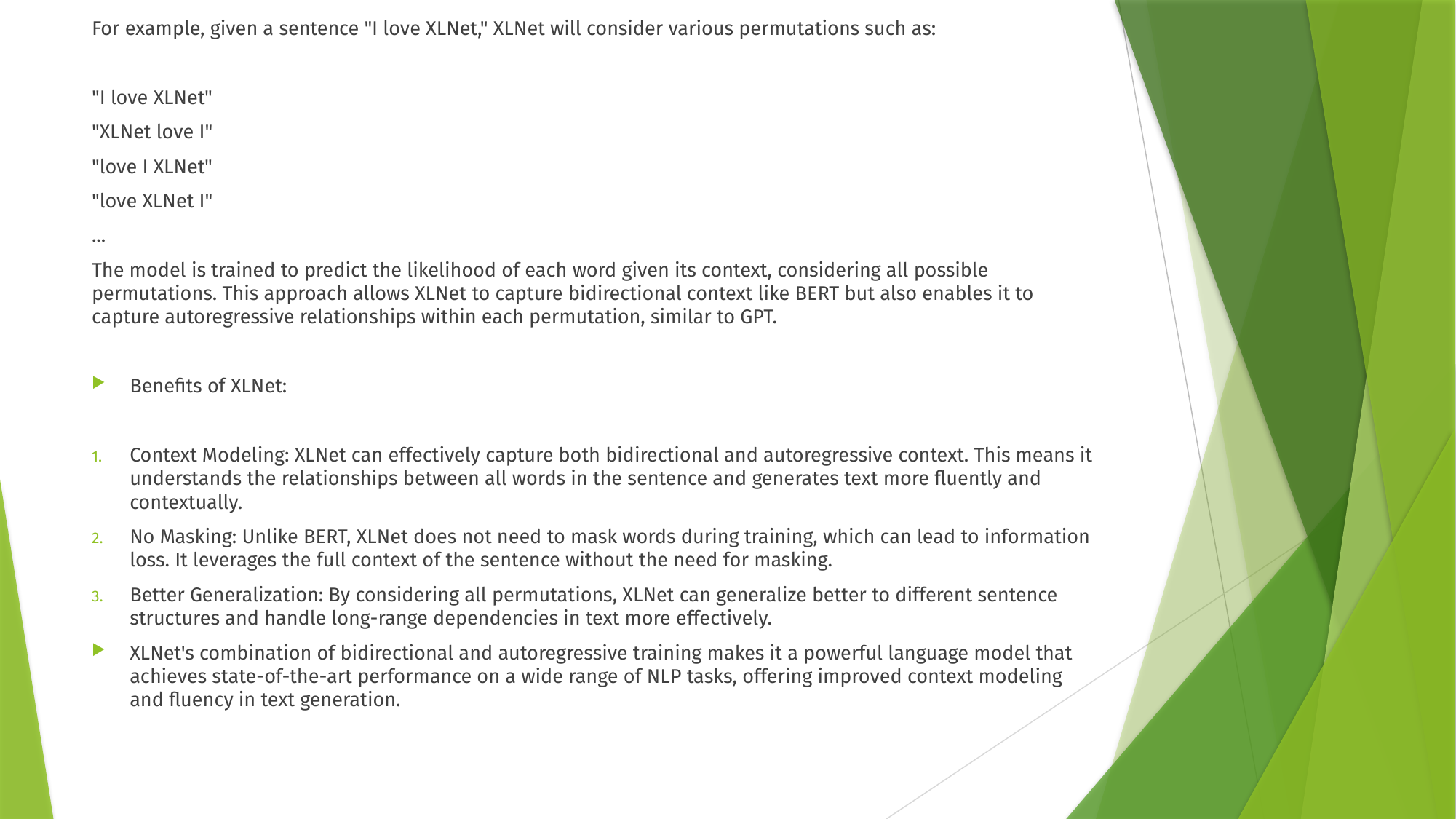

For example, given a sentence "I love XLNet," XLNet will consider various permutations such as:

"I love XLNet"
"XLNet love I"
"love I XLNet"
"love XLNet I"
...
The model is trained to predict the likelihood of each word given its context, considering all possible permutations. This approach allows XLNet to capture bidirectional context like BERT but also enables it to capture autoregressive relationships within each permutation, similar to GPT.

Benefits of XLNet:

Context Modeling: XLNet can effectively capture both bidirectional and autoregressive context. This means it understands the relationships between all words in the sentence and generates text more fluently and contextually.
No Masking: Unlike BERT, XLNet does not need to mask words during training, which can lead to information loss. It leverages the full context of the sentence without the need for masking.
Better Generalization: By considering all permutations, XLNet can generalize better to different sentence structures and handle long-range dependencies in text more effectively.
XLNet's combination of bidirectional and autoregressive training makes it a powerful language model that achieves state-of-the-art performance on a wide range of NLP tasks, offering improved context modeling and fluency in text generation.